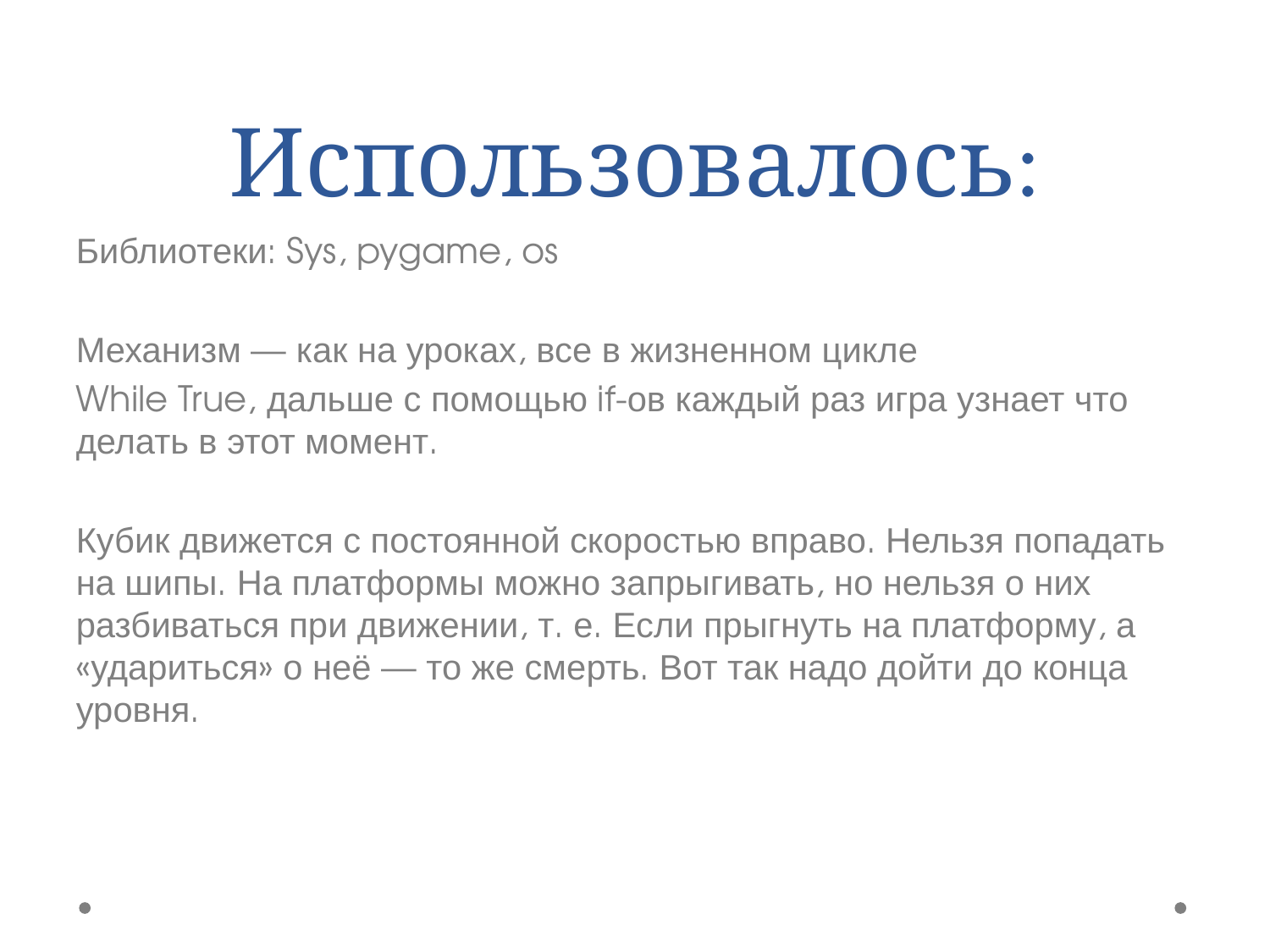

Использовалось:
Библиотеки: Sys, pygame, os

Механизм — как на уроках, все в жизненном цикле
While True, дальше с помощью if-ов каждый раз игра узнает что делать в этот момент.

Кубик движется с постоянной скоростью вправо. Нельзя попадать на шипы. На платформы можно запрыгивать, но нельзя о них разбиваться при движении, т. е. Если прыгнуть на платформу, а «удариться» о неё — то же смерть. Вот так надо дойти до конца уровня.